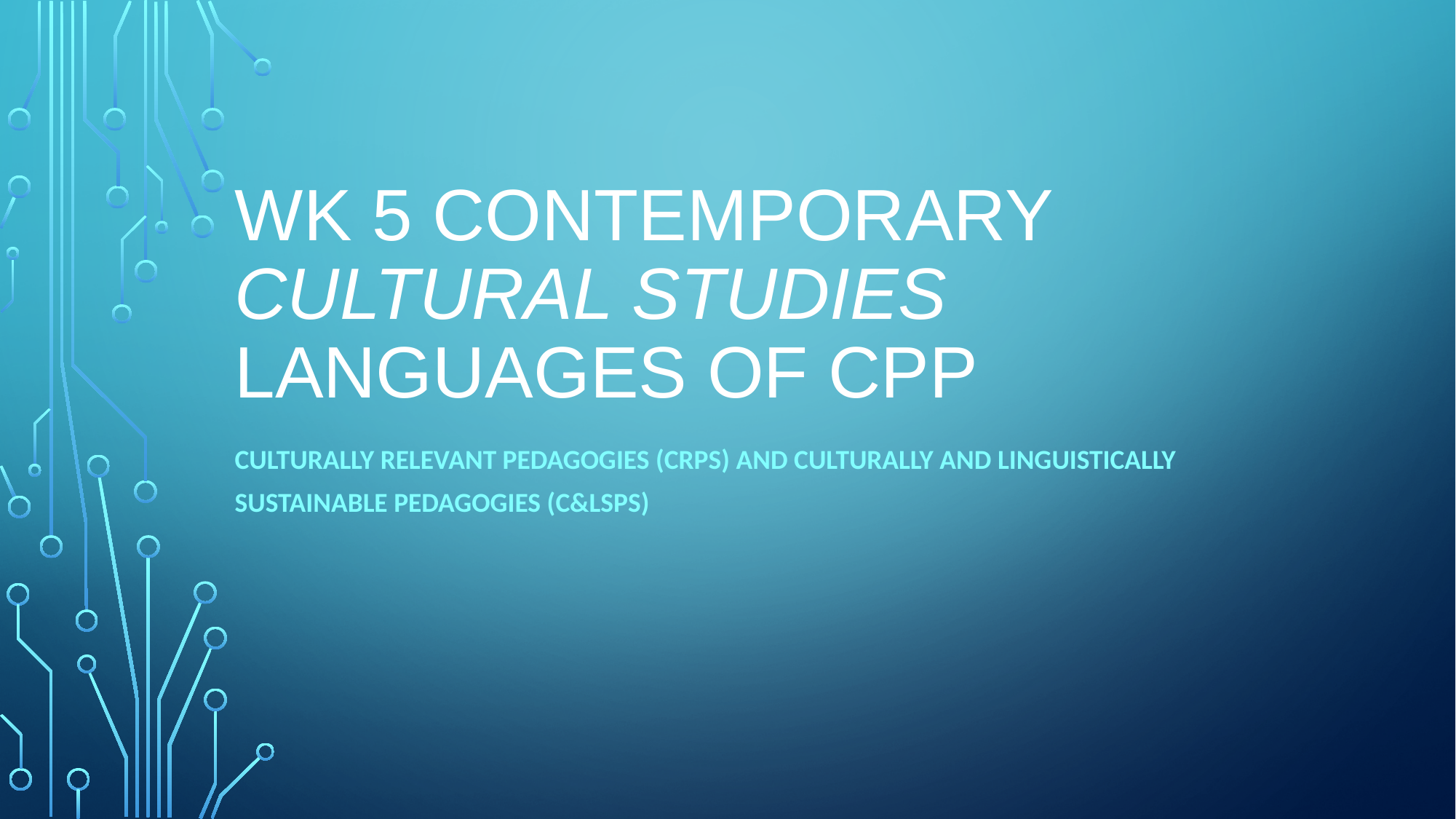

# WK 5 Contemporary cultural studies languages of CPP
Culturally Relevant Pedagogies (CRPs) and Culturally and Linguistically Sustainable Pedagogies (C&LSPs)